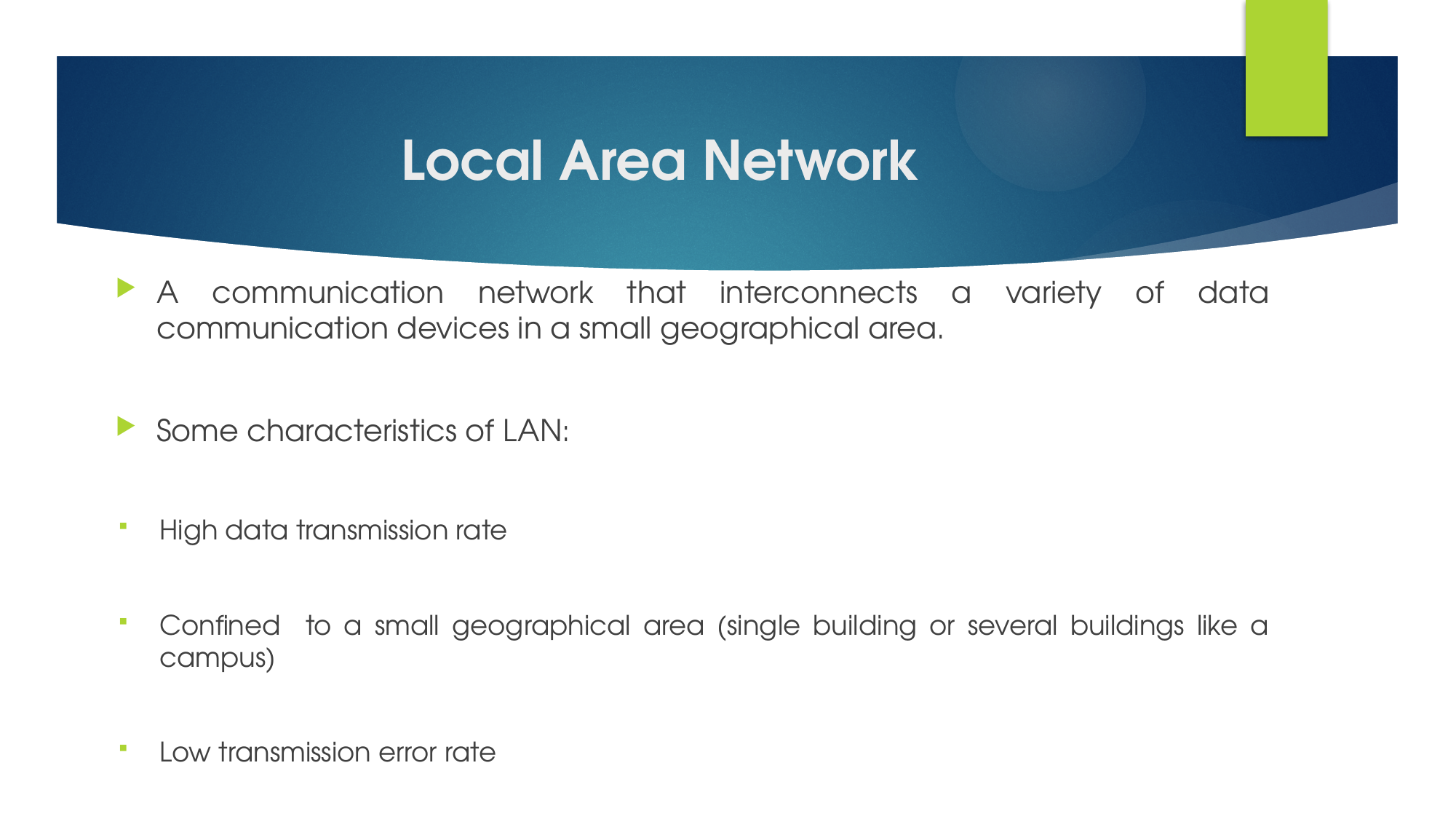

# Local Area Network
A communication network that interconnects a variety of data communication devices in a small geographical area.

Some characteristics of LAN:

High data transmission rate

Confined  to a small geographical area (single building or several buildings like a campus)

Low transmission error rate